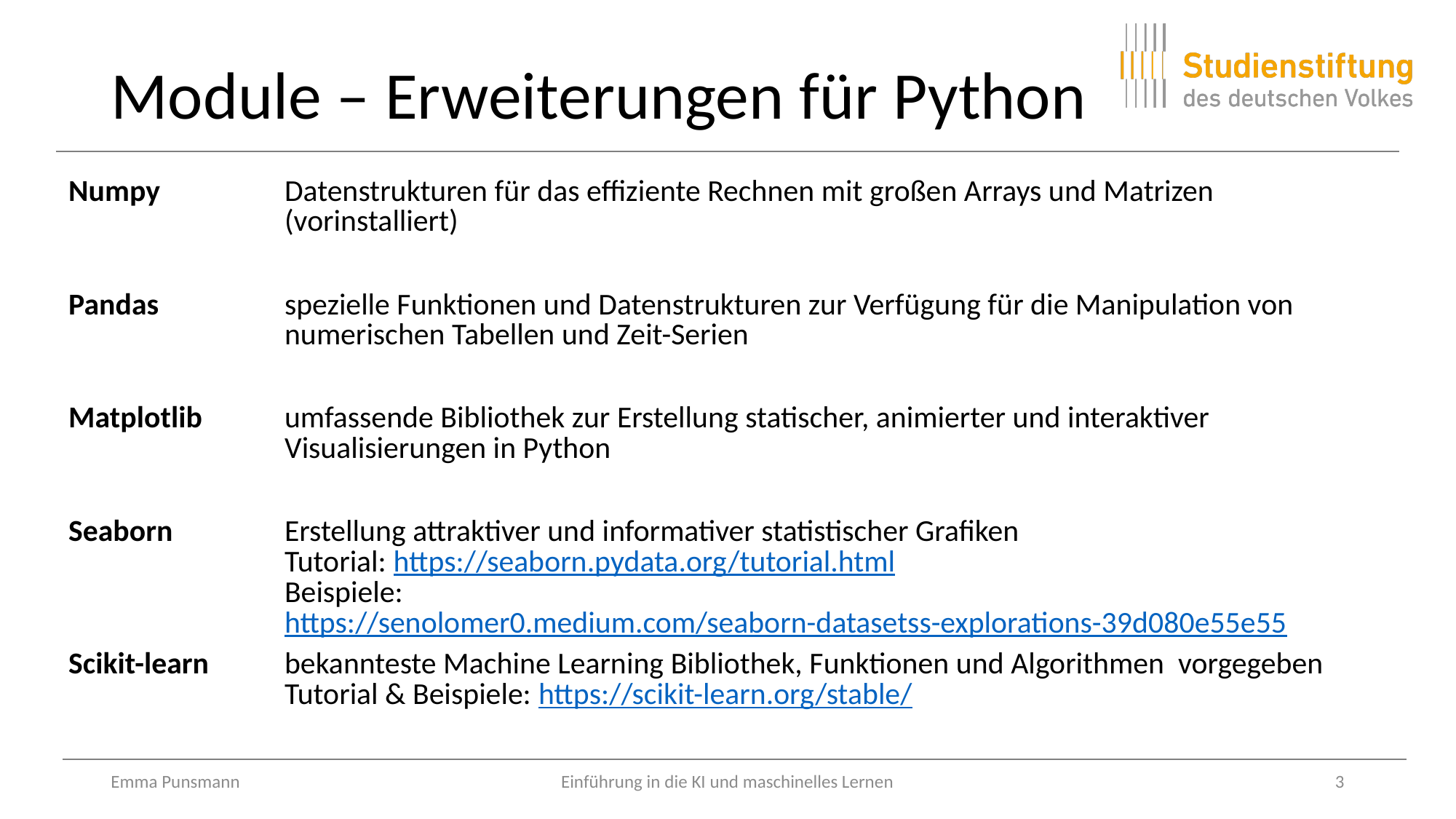

# Module – Erweiterungen für Python
| Numpy | Datenstrukturen für das effiziente Rechnen mit großen Arrays und Matrizen (vorinstalliert) |
| --- | --- |
| Pandas | spezielle Funktionen und Datenstrukturen zur Verfügung für die Manipulation von numerischen Tabellen und Zeit-Serien |
| Matplotlib | umfassende Bibliothek zur Erstellung statischer, animierter und interaktiver Visualisierungen in Python |
| Seaborn | Erstellung attraktiver und informativer statistischer Grafiken Tutorial: https://seaborn.pydata.org/tutorial.html Beispiele: https://senolomer0.medium.com/seaborn-datasetss-explorations-39d080e55e55 |
| Scikit-learn | bekannteste Machine Learning Bibliothek, Funktionen und Algorithmen vorgegeben Tutorial & Beispiele: https://scikit-learn.org/stable/ |
Emma Punsmann
Einführung in die KI und maschinelles Lernen
3